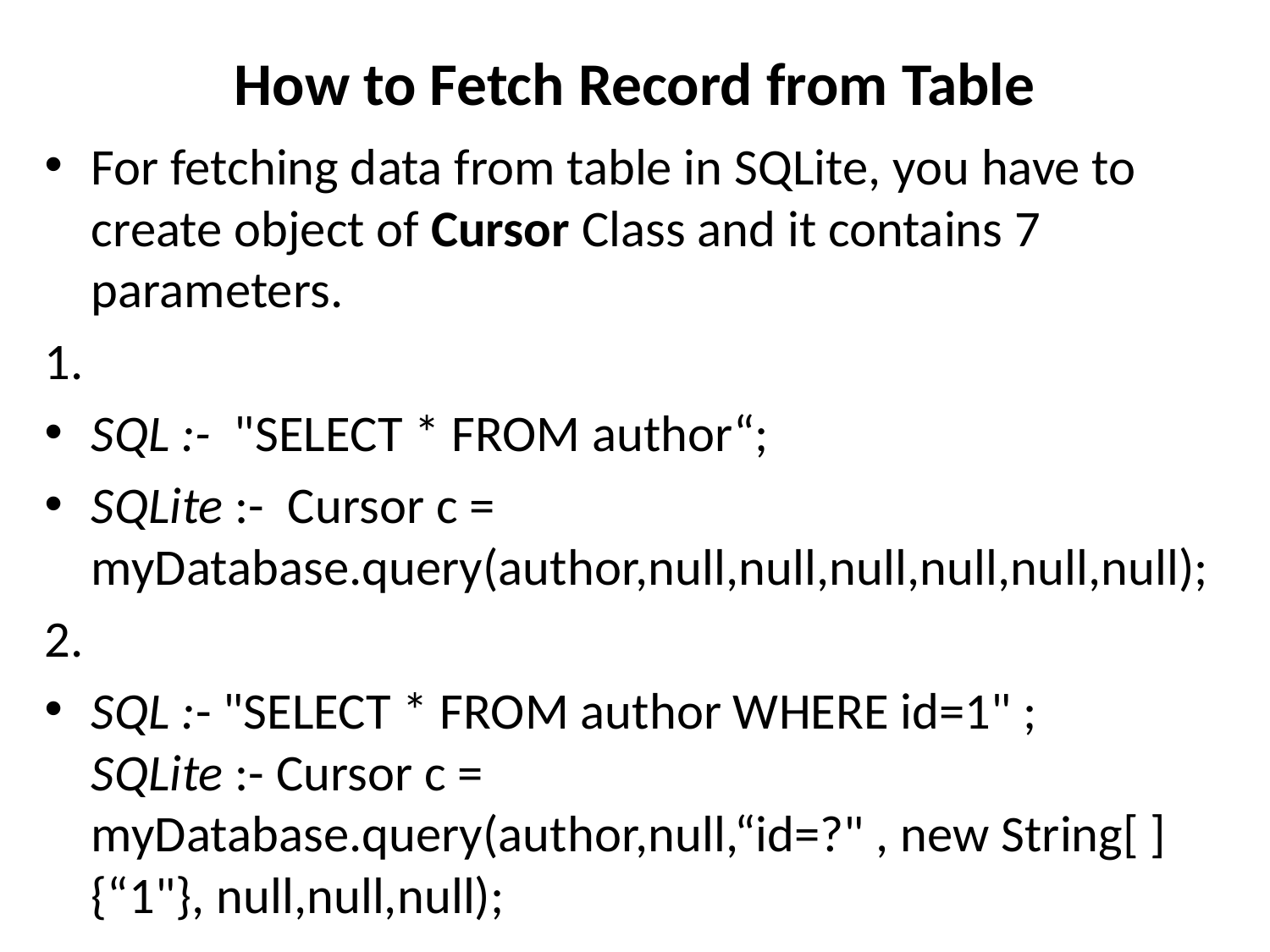

# How to Fetch Record from Table
For fetching data from table in SQLite, you have to create object of Cursor Class and it contains 7 parameters.
1.
SQL :-  "SELECT * FROM author“;
SQLite :-  Cursor c = myDatabase.query(author,null,null,null,null,null,null);
2.
SQL :- "SELECT * FROM author WHERE id=1" ;
SQLite :- Cursor c = myDatabase.query(author,null,“id=?" , new String[ ] {“1"}, null,null,null);